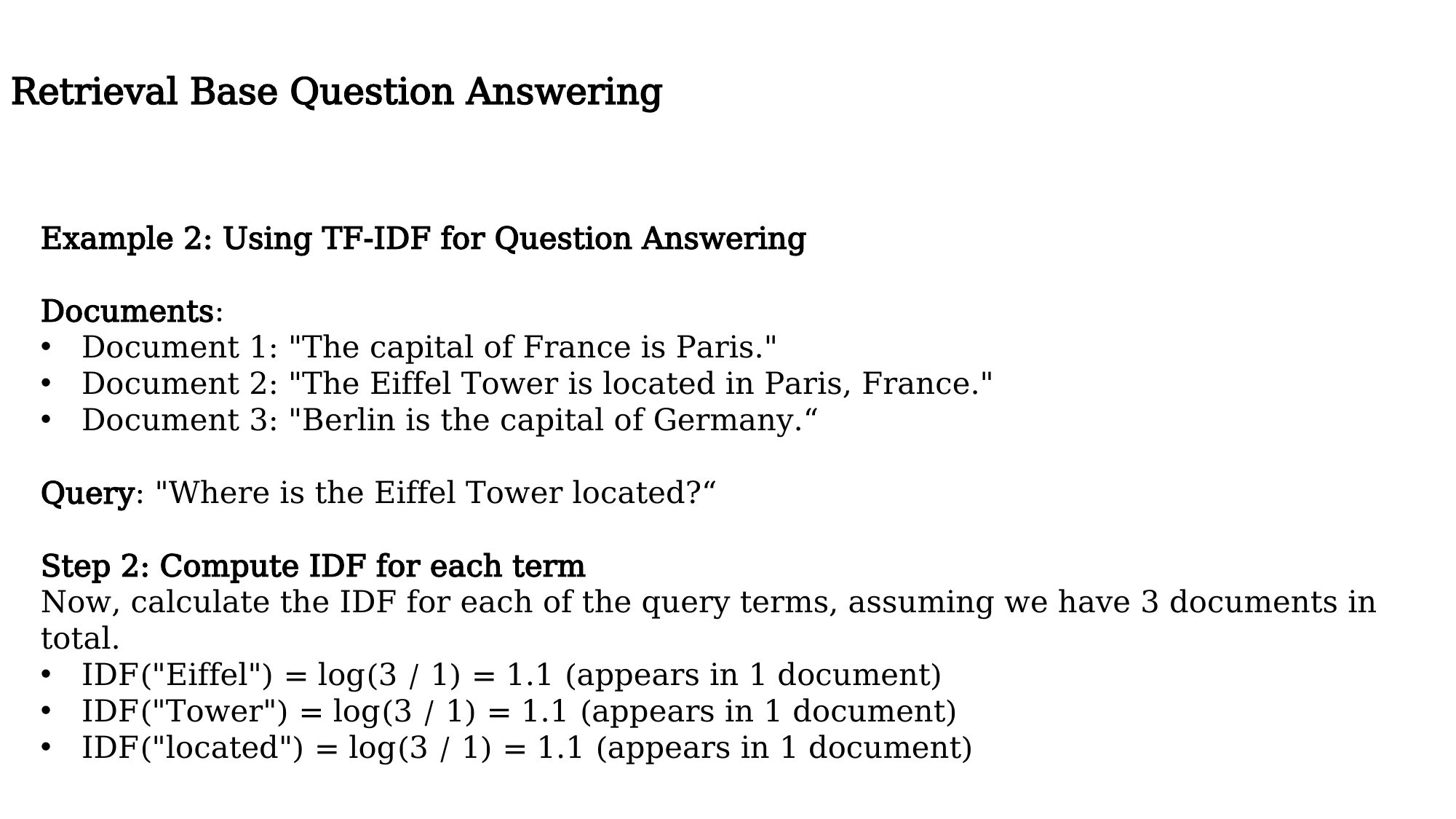

Retrieval Base Question Answering
Example 2: Using TF-IDF for Question Answering

Documents:
Document 1: "The capital of France is Paris."
Document 2: "The Eiffel Tower is located in Paris, France."
Document 3: "Berlin is the capital of Germany.“

Query: "Where is the Eiffel Tower located?“

Step 2: Compute IDF for each term
Now, calculate the IDF for each of the query terms, assuming we have 3 documents in total.
IDF("Eiffel") = log(3 / 1) = 1.1 (appears in 1 document)
IDF("Tower") = log(3 / 1) = 1.1 (appears in 1 document)
IDF("located") = log(3 / 1) = 1.1 (appears in 1 document)